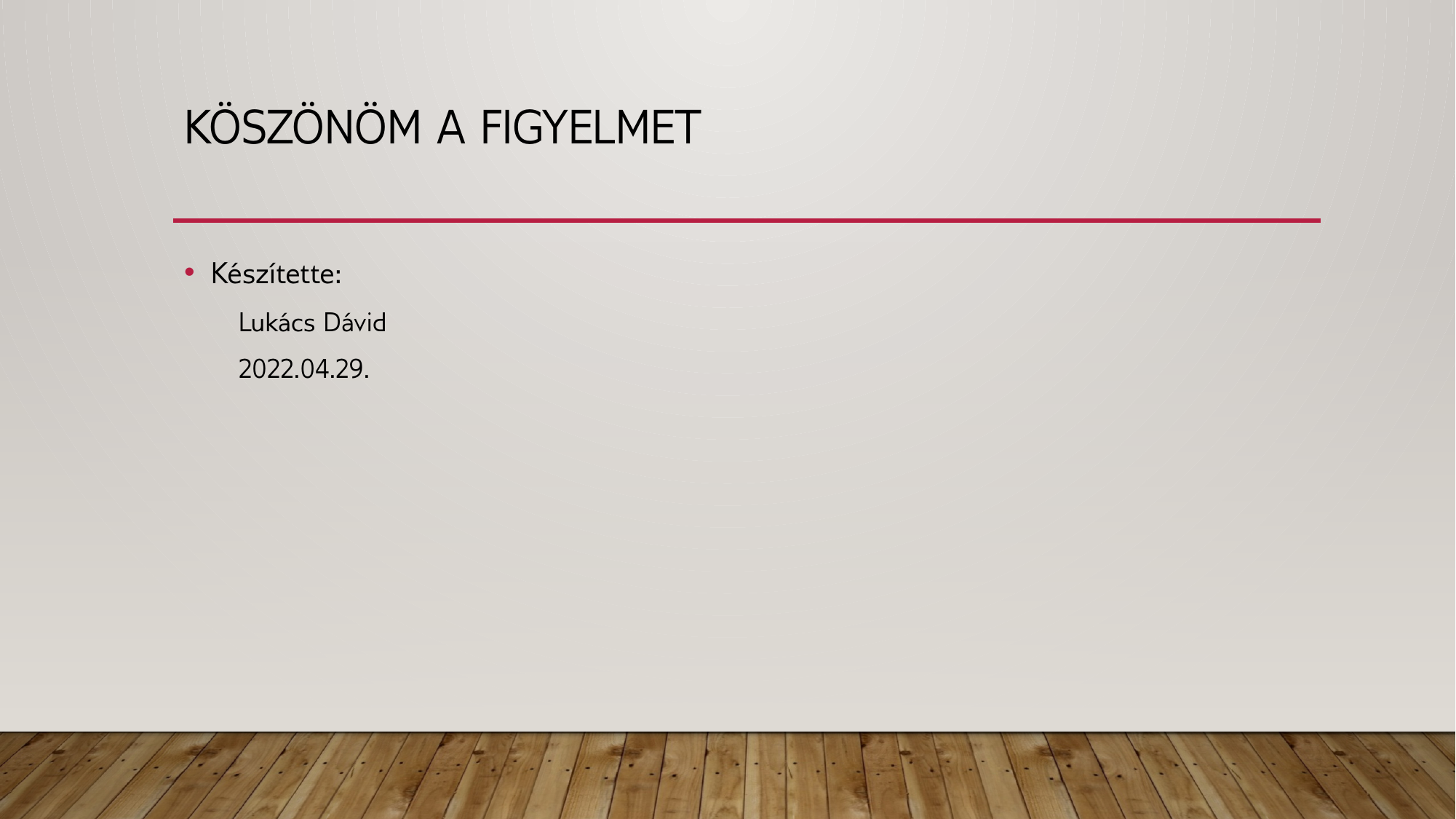

# Köszönöm a figyelmet
Készítette:
Lukács Dávid
2022.04.29.